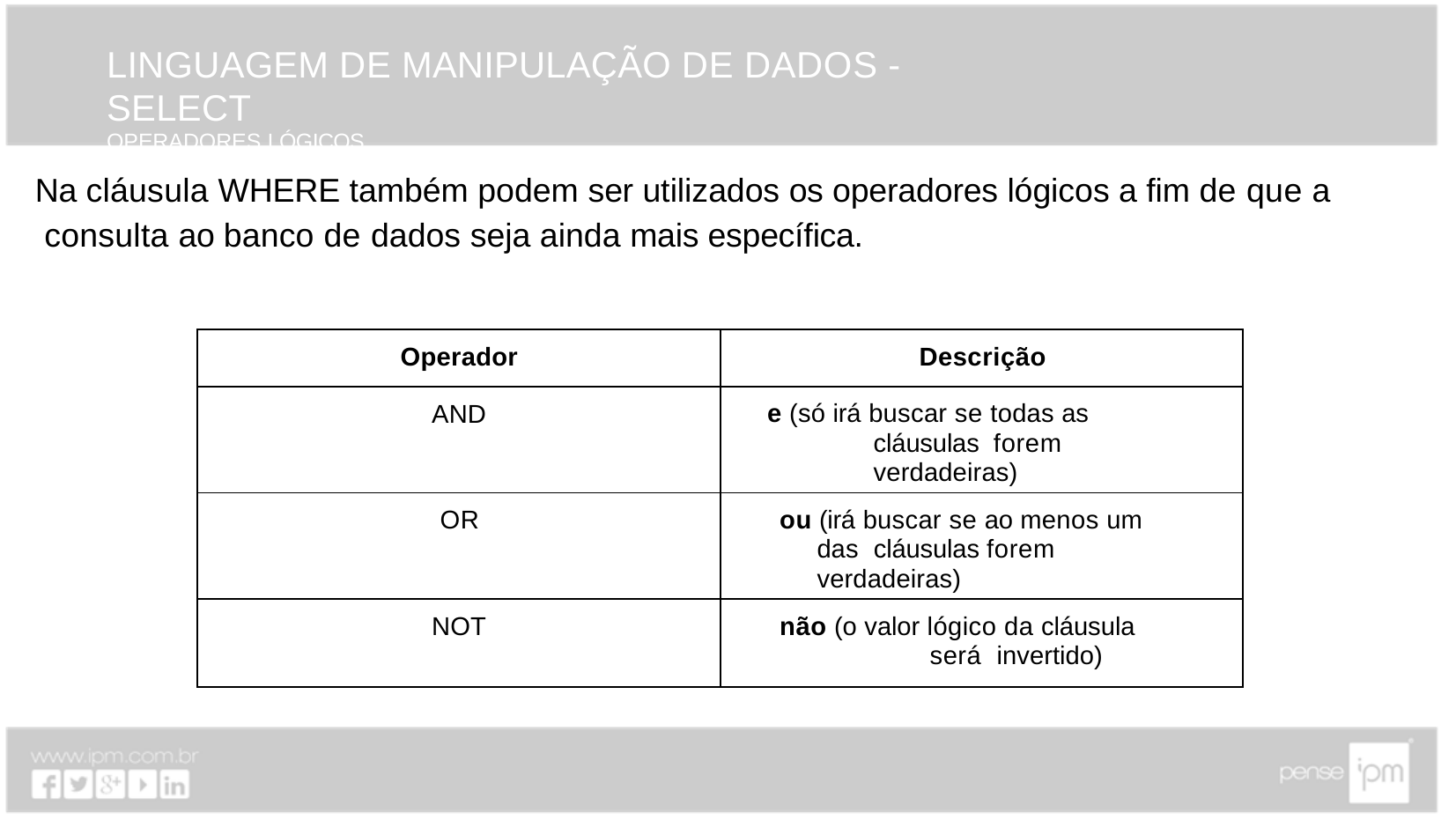

# LINGUAGEM DE MANIPULAÇÃO DE DADOS - SELECT
OPERADORES LÓGICOS
Na cláusula WHERE também podem ser utilizados os operadores lógicos a fim de que a  consulta ao banco de dados seja ainda mais específica.
| Operador | Descrição |
| --- | --- |
| AND | e (só irá buscar se todas as cláusulas forem verdadeiras) |
| OR | ou (irá buscar se ao menos um das cláusulas forem verdadeiras) |
| NOT | não (o valor lógico da cláusula será invertido) |